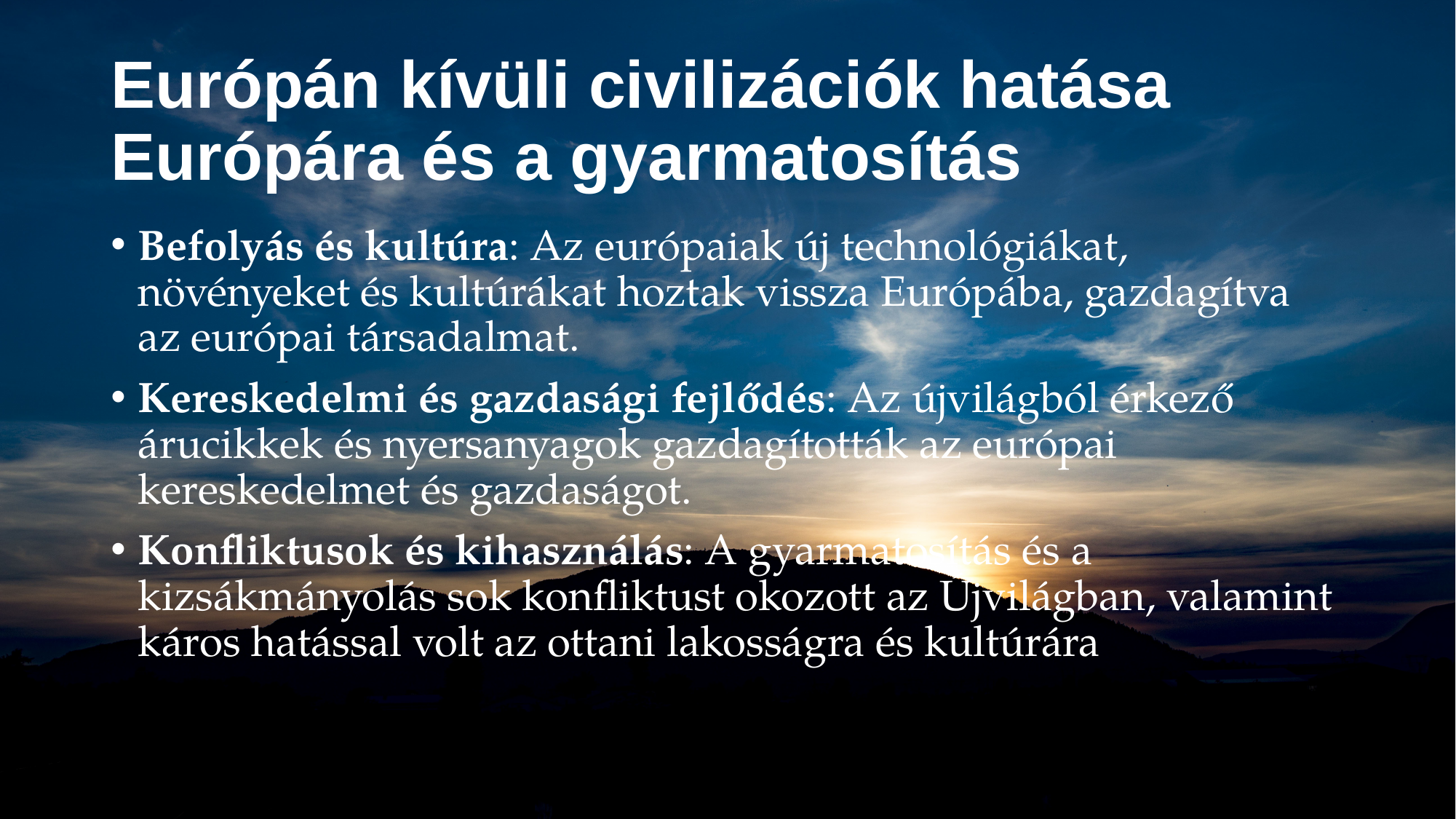

# Európán kívüli civilizációk hatása Európára és a gyarmatosítás
Befolyás és kultúra: Az európaiak új technológiákat, növényeket és kultúrákat hoztak vissza Európába, gazdagítva az európai társadalmat.
Kereskedelmi és gazdasági fejlődés: Az újvilágból érkező árucikkek és nyersanyagok gazdagították az európai kereskedelmet és gazdaságot.
Konfliktusok és kihasználás: A gyarmatosítás és a kizsákmányolás sok konfliktust okozott az Újvilágban, valamint káros hatással volt az ottani lakosságra és kultúrára